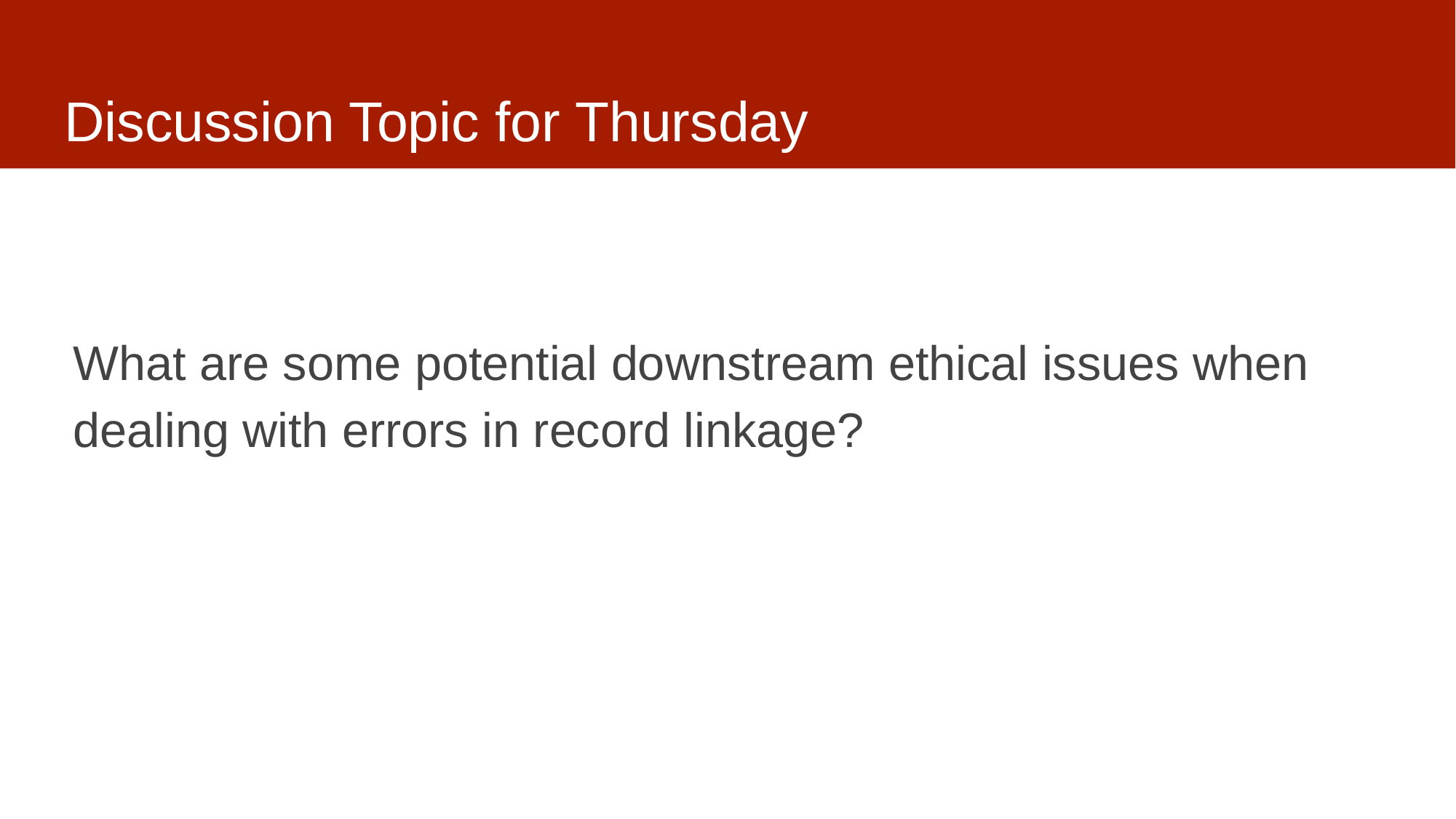

# Discussion Topic for Thursday

What are some potential downstream ethical issues when dealing with errors in record linkage?